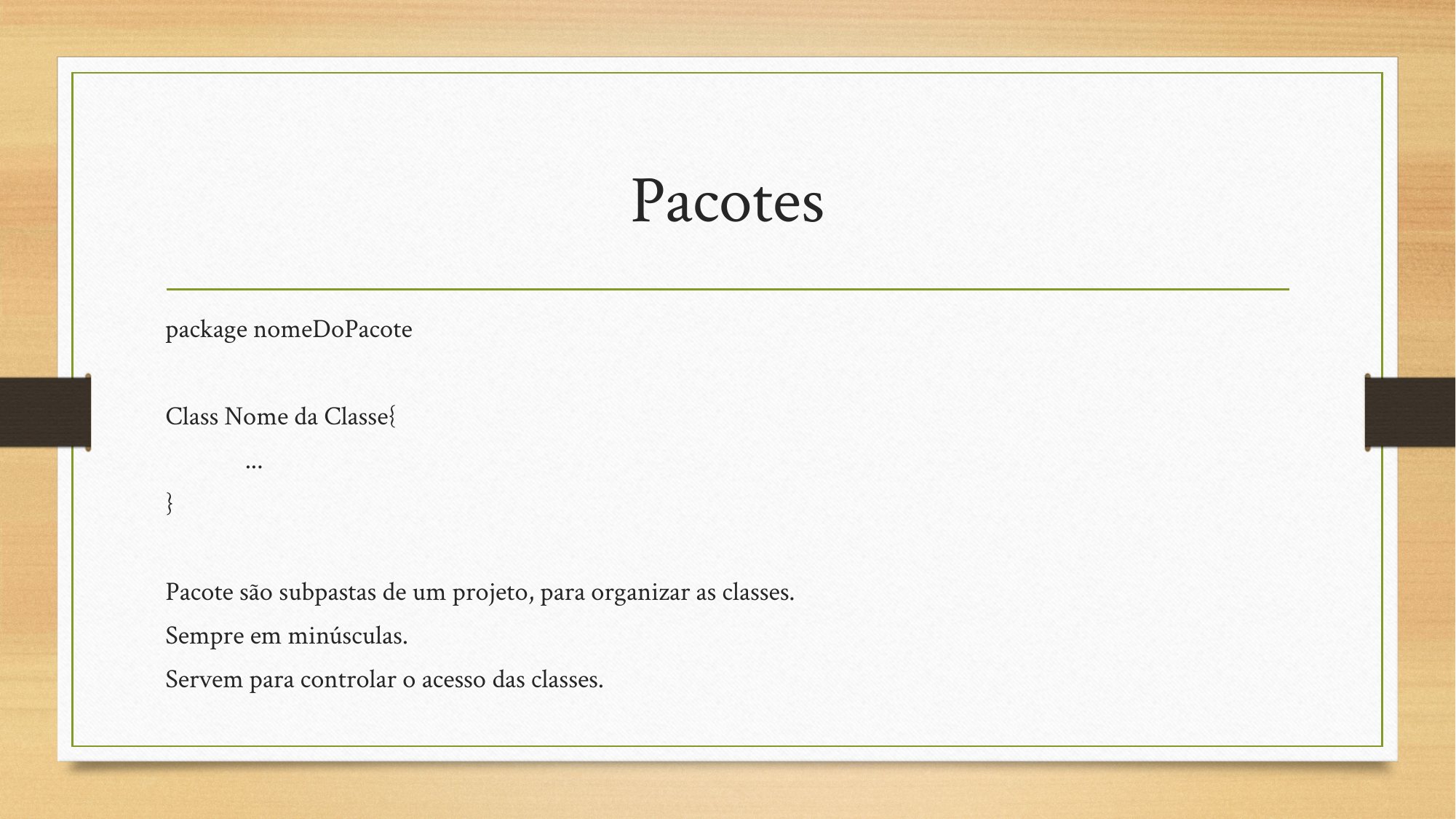

# Pacotes
package nomeDoPacote

Class Nome da Classe{
	...
}

Pacote são subpastas de um projeto, para organizar as classes.
Sempre em minúsculas.
Servem para controlar o acesso das classes.